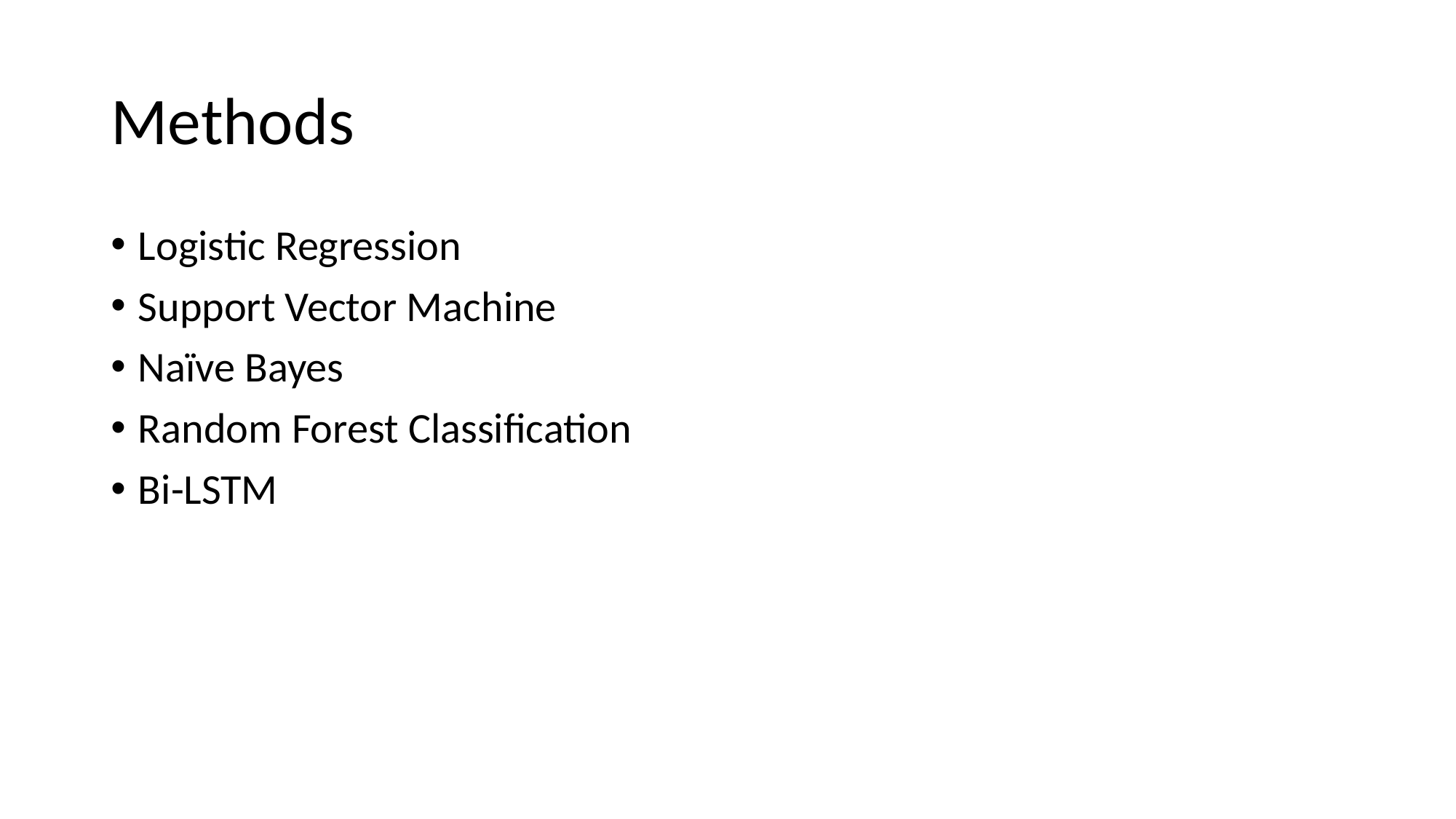

# Methods
Logistic Regression
Support Vector Machine
Naïve Bayes
Random Forest Classification
Bi-LSTM